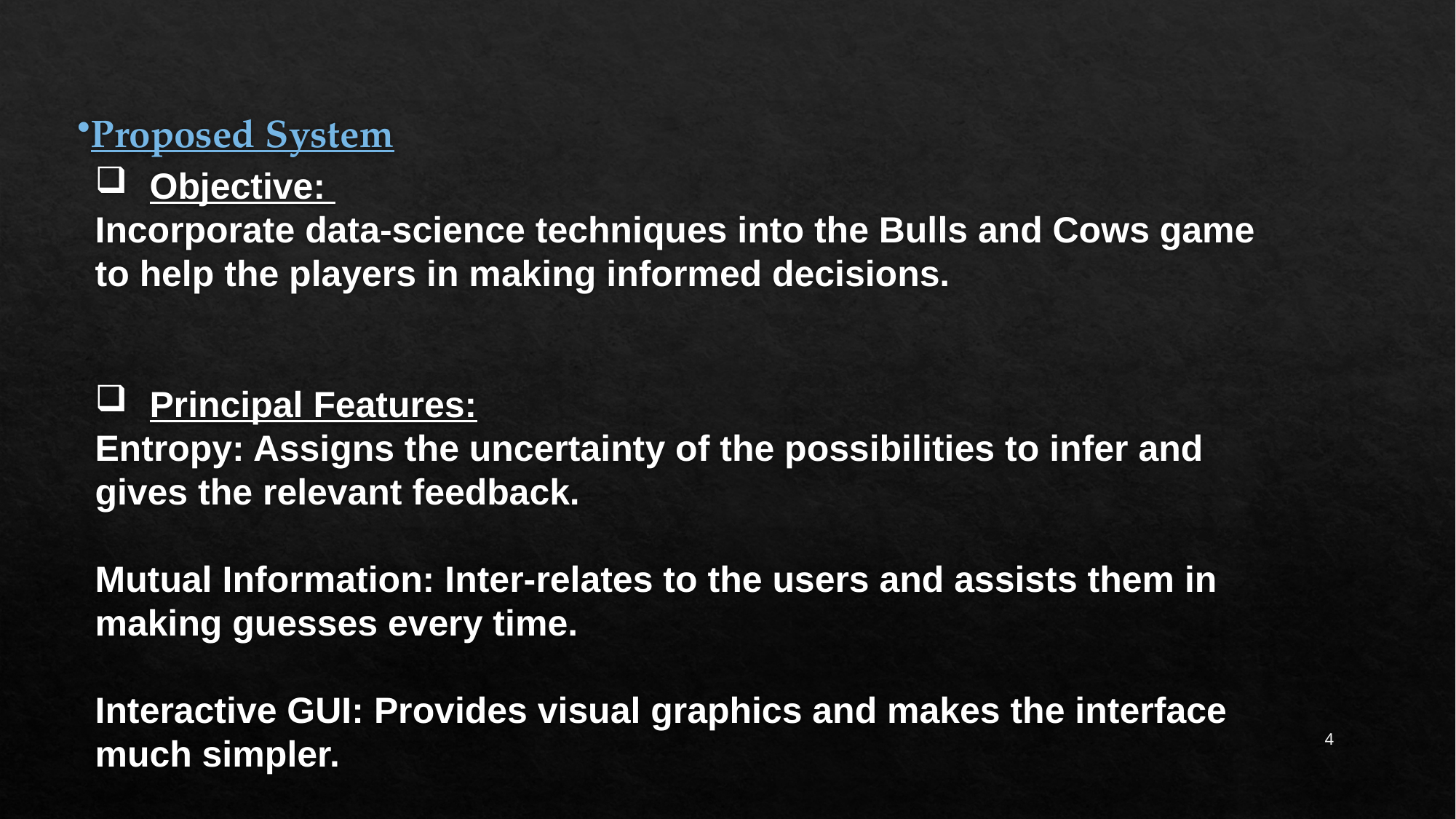

# Proposed System
Objective:
Incorporate data-science techniques into the Bulls and Cows game to help the players in making informed decisions.

Principal Features:
Entropy: Assigns the uncertainty of the possibilities to infer and gives the relevant feedback.

Mutual Information: Inter-relates to the users and assists them in making guesses every time.

Interactive GUI: Provides visual graphics and makes the interface much simpler.

4